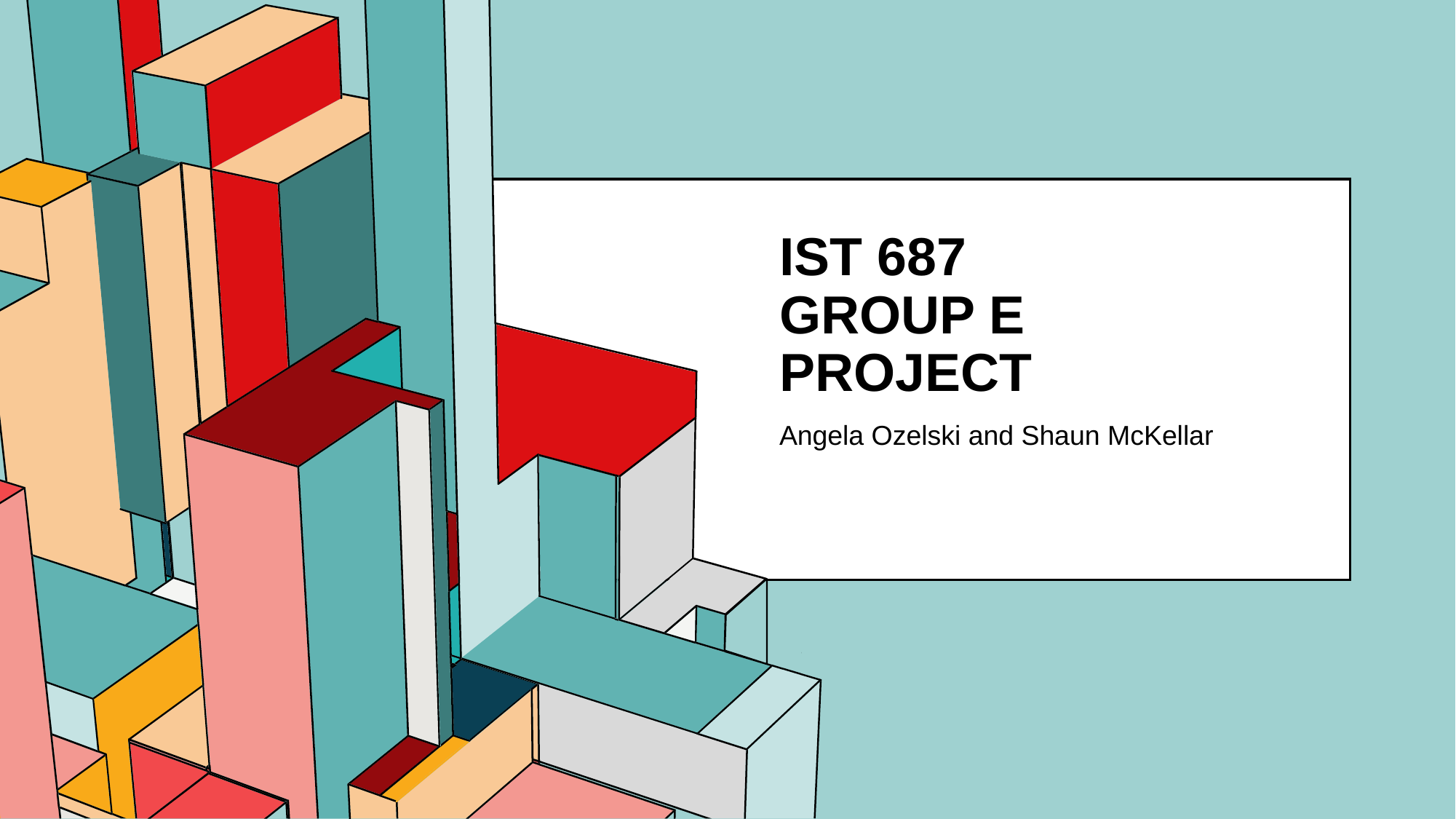

# IST 687 Group E Project
Angela Ozelski and Shaun McKellar